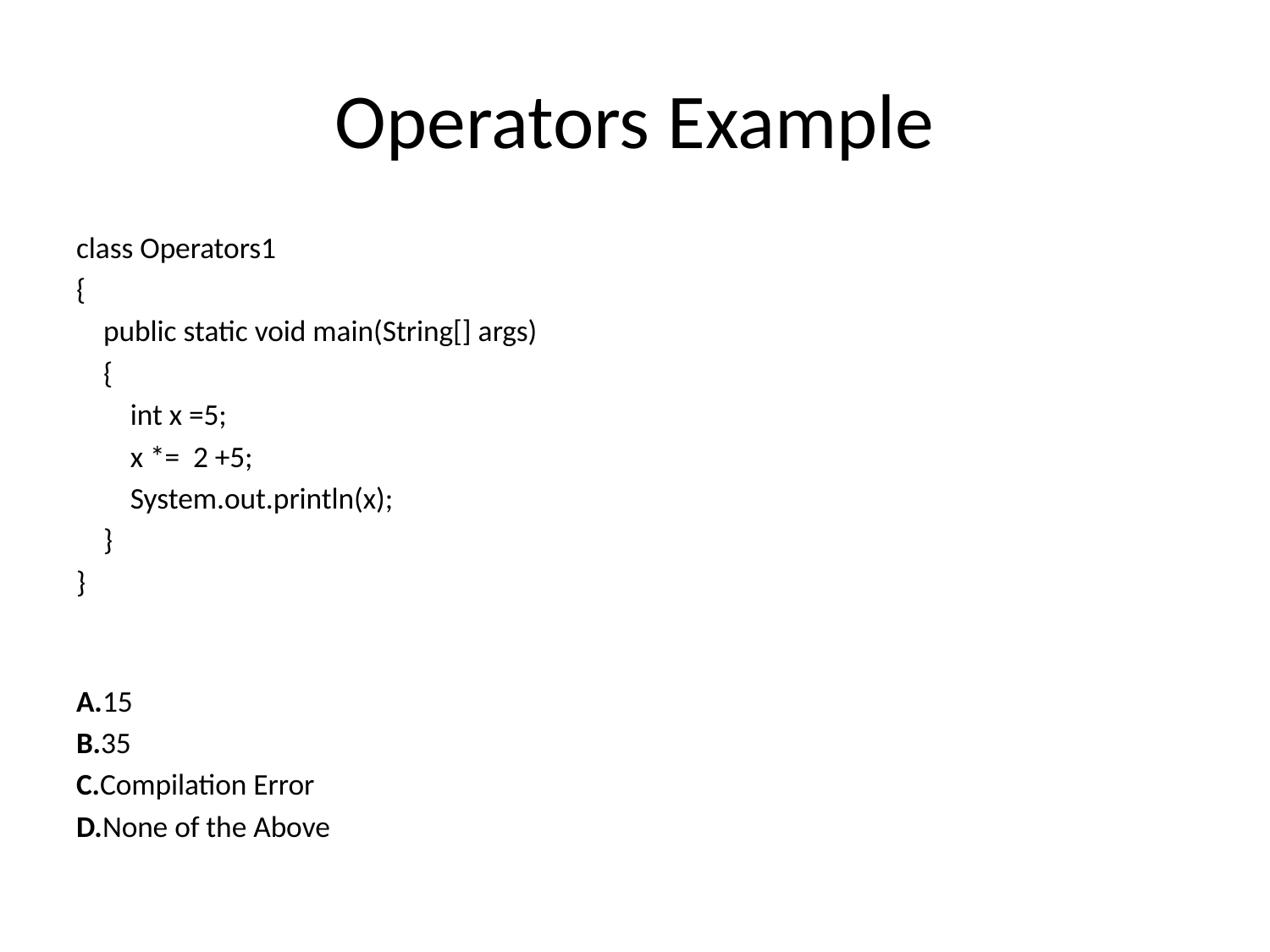

# Operators Example
class Operators1
{
    public static void main(String[] args)
    {
        int x =5;
        x *=  2 +5;
        System.out.println(x);
    }
}

A.15
B.35
C.Compilation Error
D.None of the Above